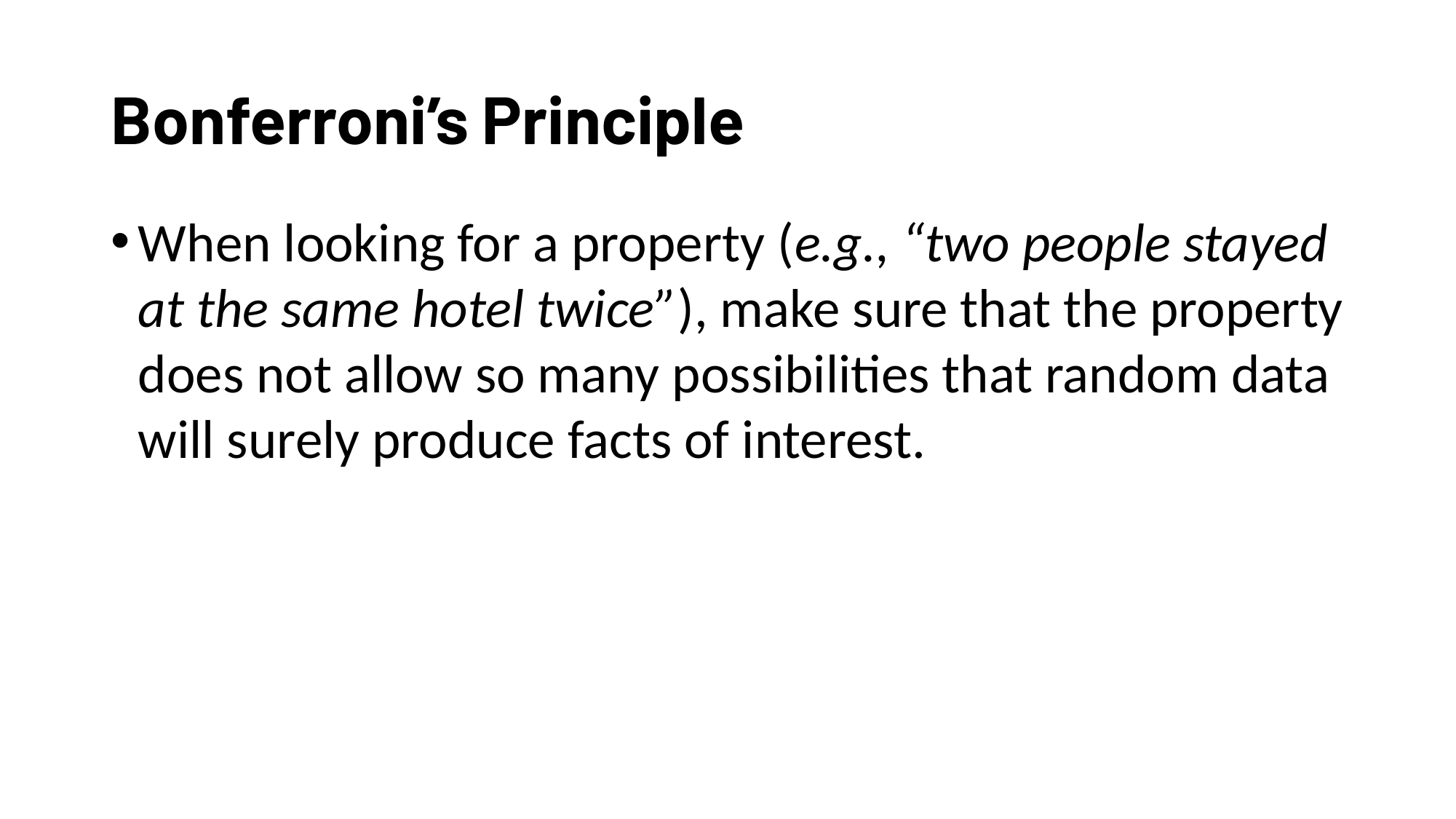

# Bonferroni’s Principle
When looking for a property (e.g., “two people stayed at the same hotel twice”), make sure that the property does not allow so many possibilities that random data will surely produce facts of interest.